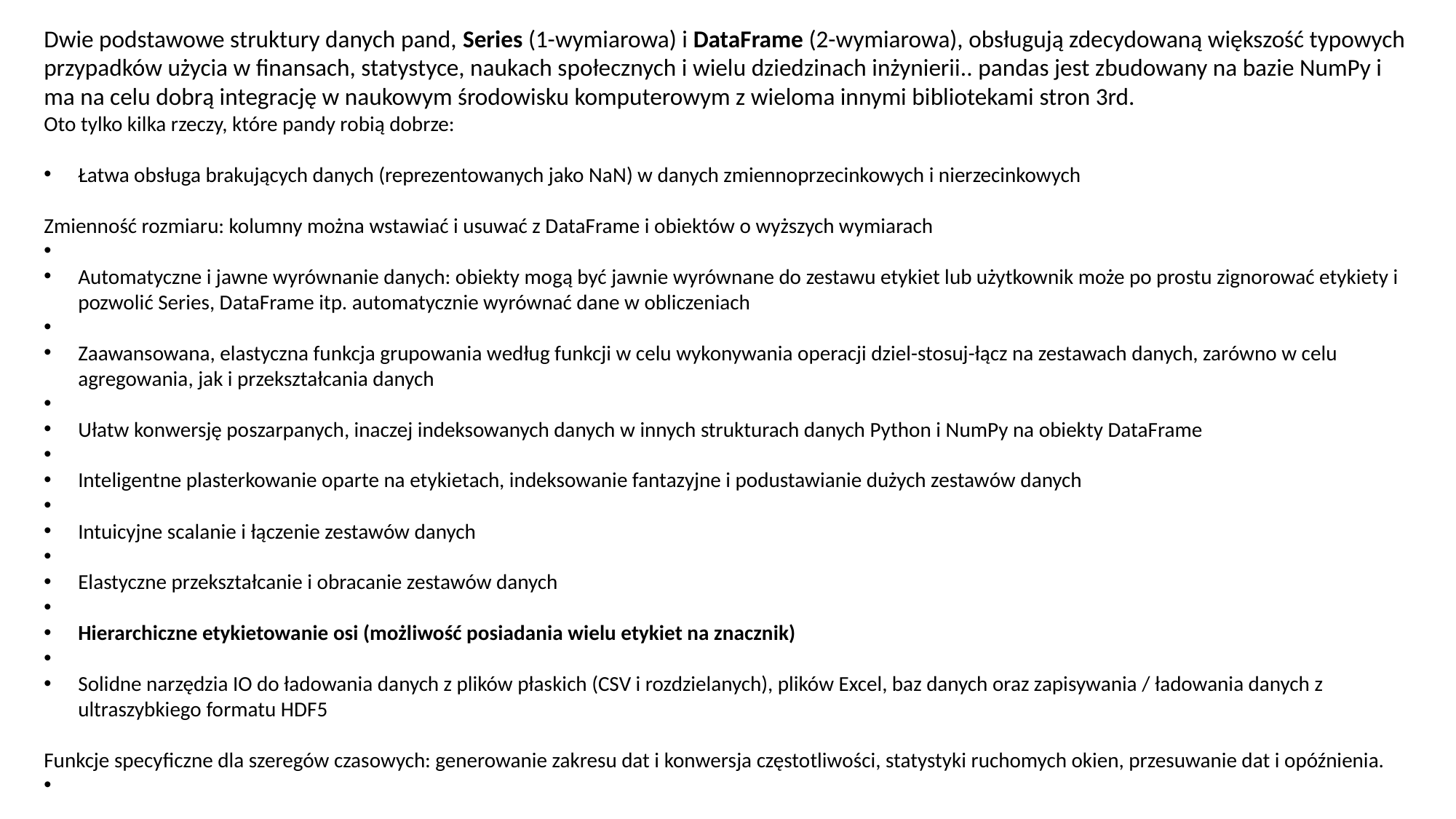

Dwie podstawowe struktury danych pand, Series (1-wymiarowa) i DataFrame (2-wymiarowa), obsługują zdecydowaną większość typowych przypadków użycia w finansach, statystyce, naukach społecznych i wielu dziedzinach inżynierii.. pandas jest zbudowany na bazie NumPy i ma na celu dobrą integrację w naukowym środowisku komputerowym z wieloma innymi bibliotekami stron 3rd.
Oto tylko kilka rzeczy, które pandy robią dobrze:

Łatwa obsługa brakujących danych (reprezentowanych jako NaN) w danych zmiennoprzecinkowych i nierzecinkowych

Zmienność rozmiaru: kolumny można wstawiać i usuwać z DataFrame i obiektów o wyższych wymiarach

Automatyczne i jawne wyrównanie danych: obiekty mogą być jawnie wyrównane do zestawu etykiet lub użytkownik może po prostu zignorować etykiety i pozwolić Series, DataFrame itp. automatycznie wyrównać dane w obliczeniach

Zaawansowana, elastyczna funkcja grupowania według funkcji w celu wykonywania operacji dziel-stosuj-łącz na zestawach danych, zarówno w celu agregowania, jak i przekształcania danych

Ułatw konwersję poszarpanych, inaczej indeksowanych danych w innych strukturach danych Python i NumPy na obiekty DataFrame

Inteligentne plasterkowanie oparte na etykietach, indeksowanie fantazyjne i podustawianie dużych zestawów danych

Intuicyjne scalanie i łączenie zestawów danych

Elastyczne przekształcanie i obracanie zestawów danych

Hierarchiczne etykietowanie osi (możliwość posiadania wielu etykiet na znacznik)

Solidne narzędzia IO do ładowania danych z plików płaskich (CSV i rozdzielanych), plików Excel, baz danych oraz zapisywania / ładowania danych z ultraszybkiego formatu HDF5

Funkcje specyficzne dla szeregów czasowych: generowanie zakresu dat i konwersja częstotliwości, statystyki ruchomych okien, przesuwanie dat i opóźnienia.